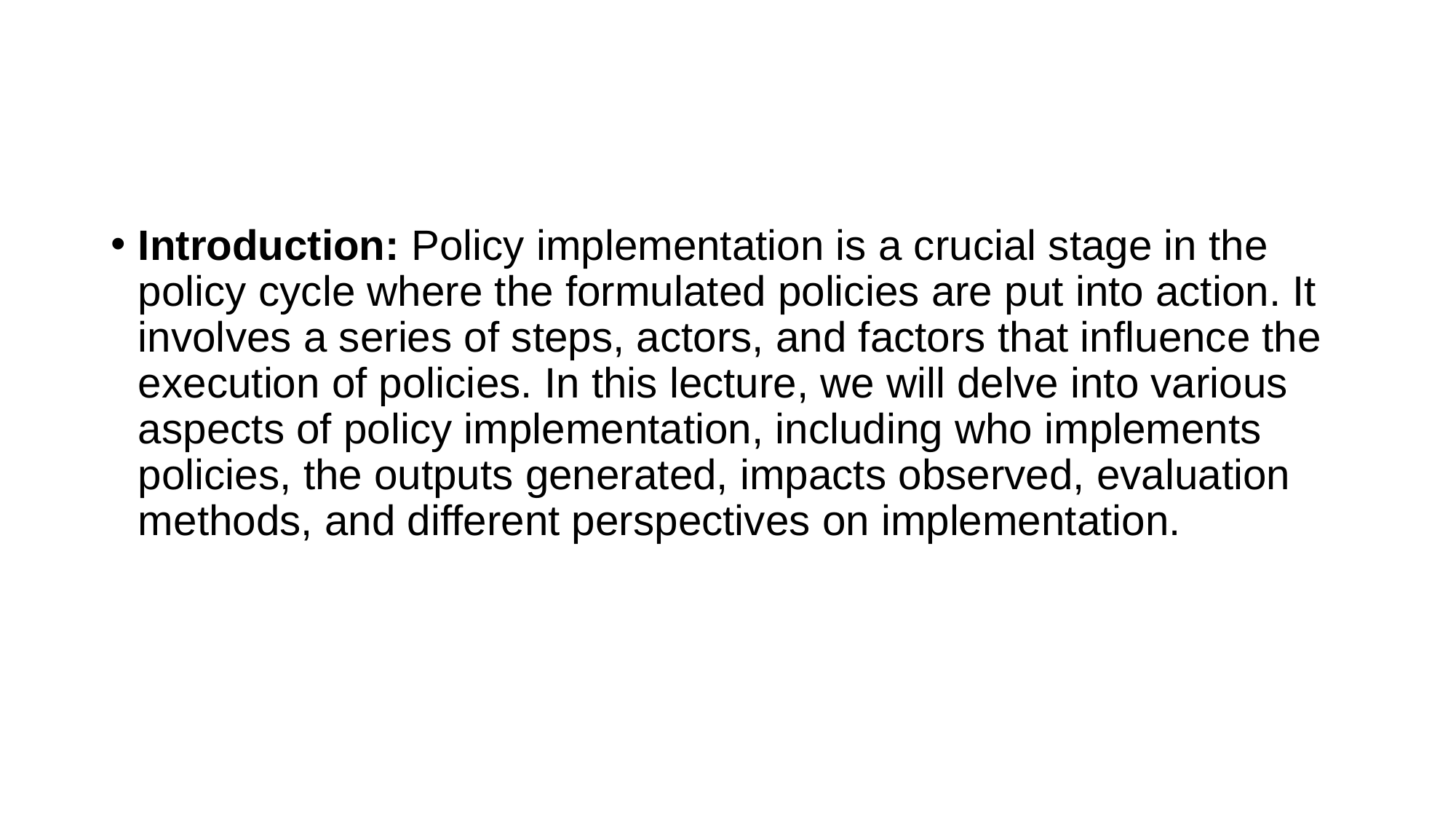

#
Introduction: Policy implementation is a crucial stage in the policy cycle where the formulated policies are put into action. It involves a series of steps, actors, and factors that influence the execution of policies. In this lecture, we will delve into various aspects of policy implementation, including who implements policies, the outputs generated, impacts observed, evaluation methods, and different perspectives on implementation.